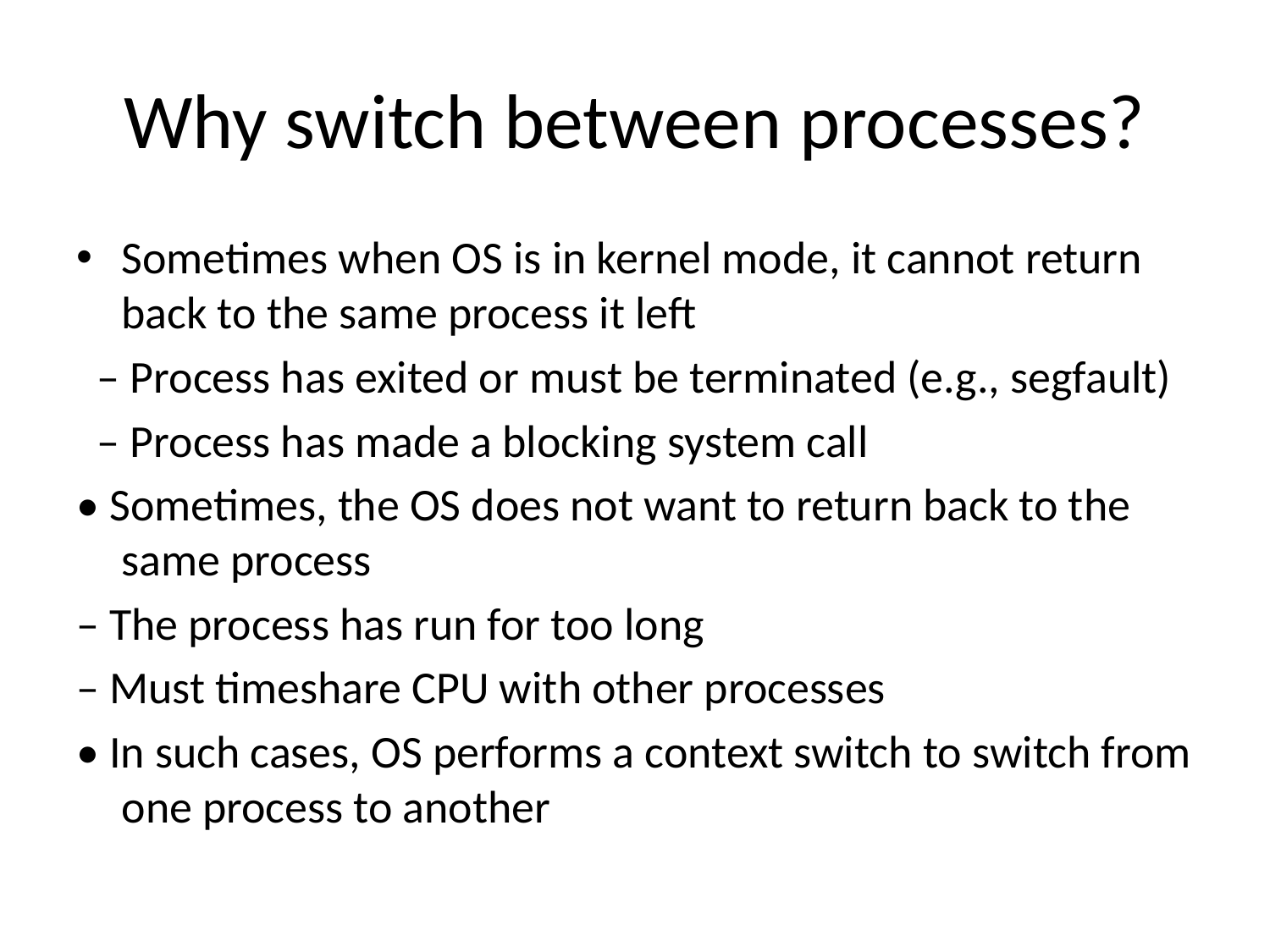

# Why switch between processes?
Sometimes when OS is in kernel mode, it cannot return back to the same process it left
  – Process has exited or must be terminated (e.g., segfault)
  – Process has made a blocking system call
• Sometimes, the OS does not want to return back to the same process
– The process has run for too long
– Must timeshare CPU with other processes
• In such cases, OS performs a context switch to switch from one process to another